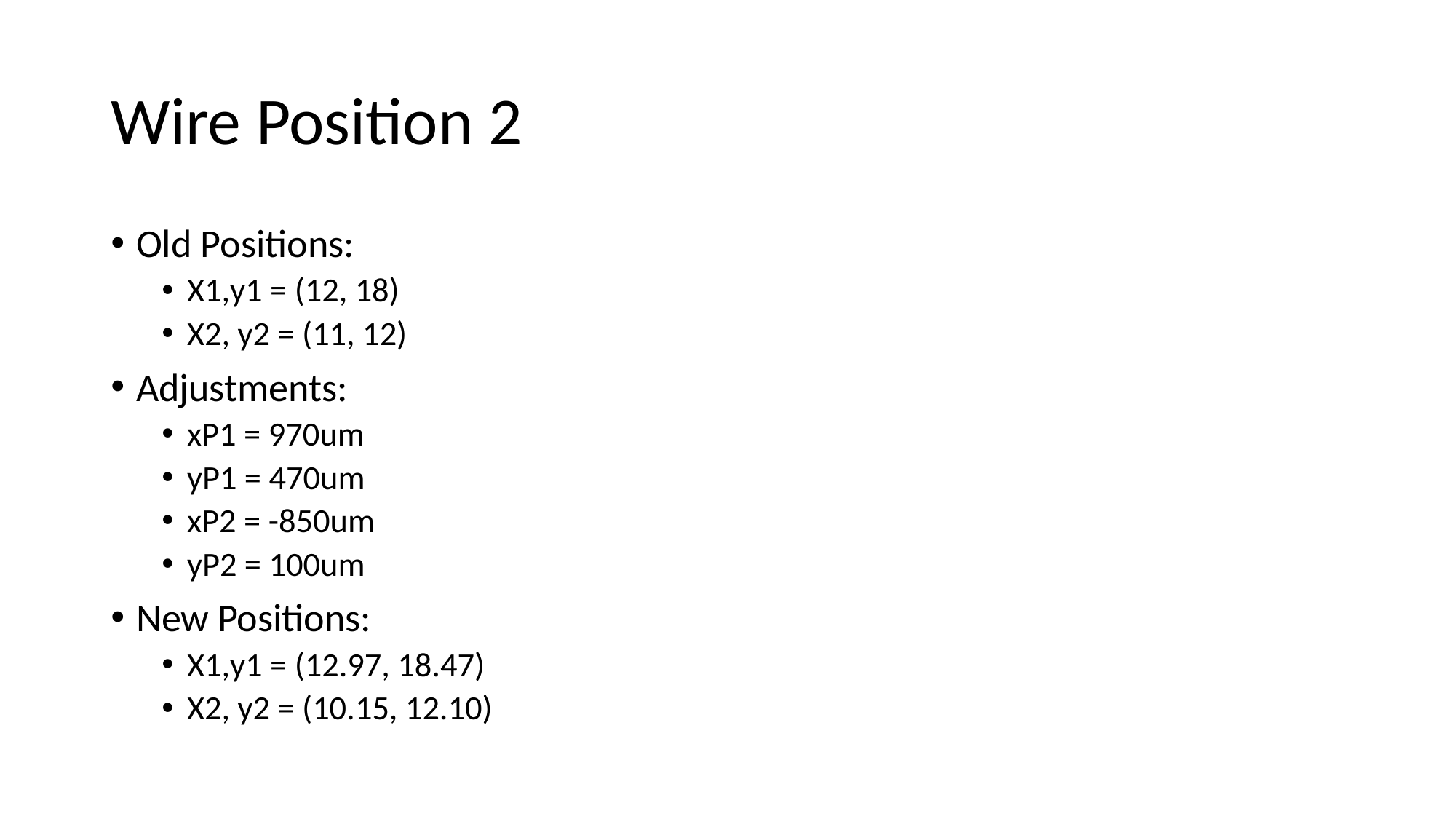

# Wire Position 2
Old Positions:
X1,y1 = (12, 18)
X2, y2 = (11, 12)
Adjustments:
xP1 = 970um
yP1 = 470um
xP2 = -850um
yP2 = 100um
New Positions:
X1,y1 = (12.97, 18.47)
X2, y2 = (10.15, 12.10)